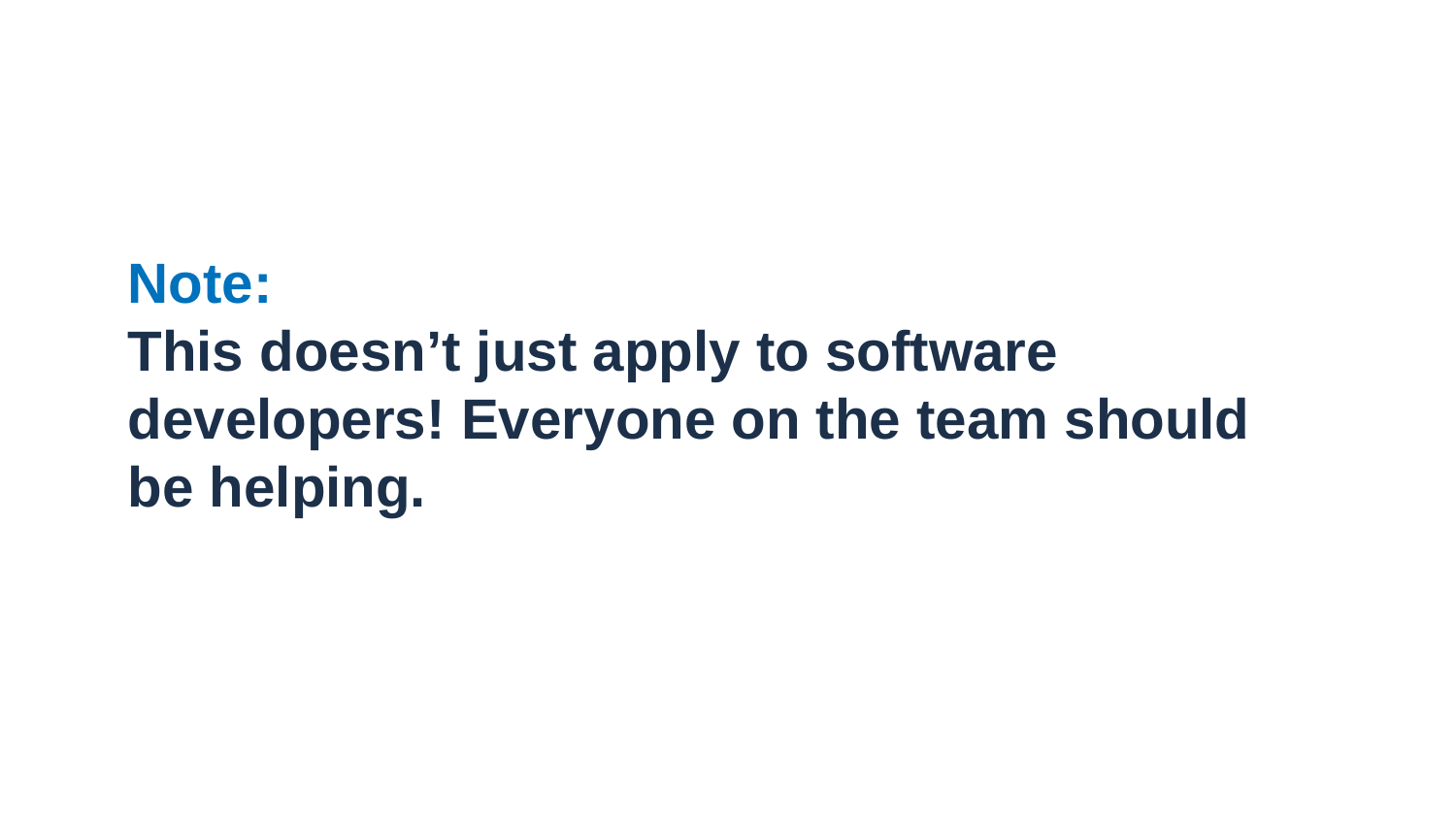

# Note:
This doesn’t just apply to software developers! Everyone on the team should be helping.